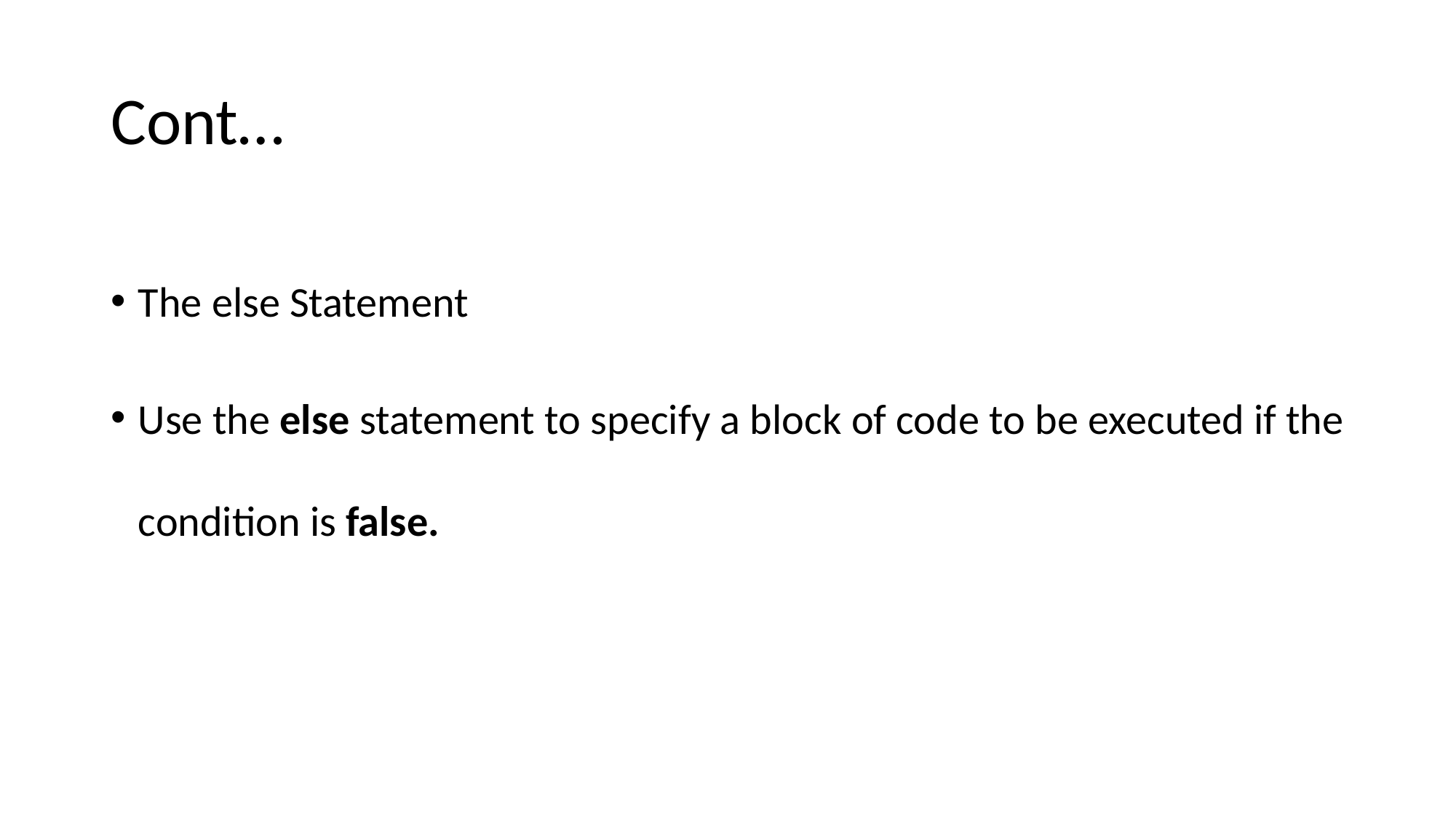

# Cont…
The else Statement
Use the else statement to specify a block of code to be executed if the condition is false.